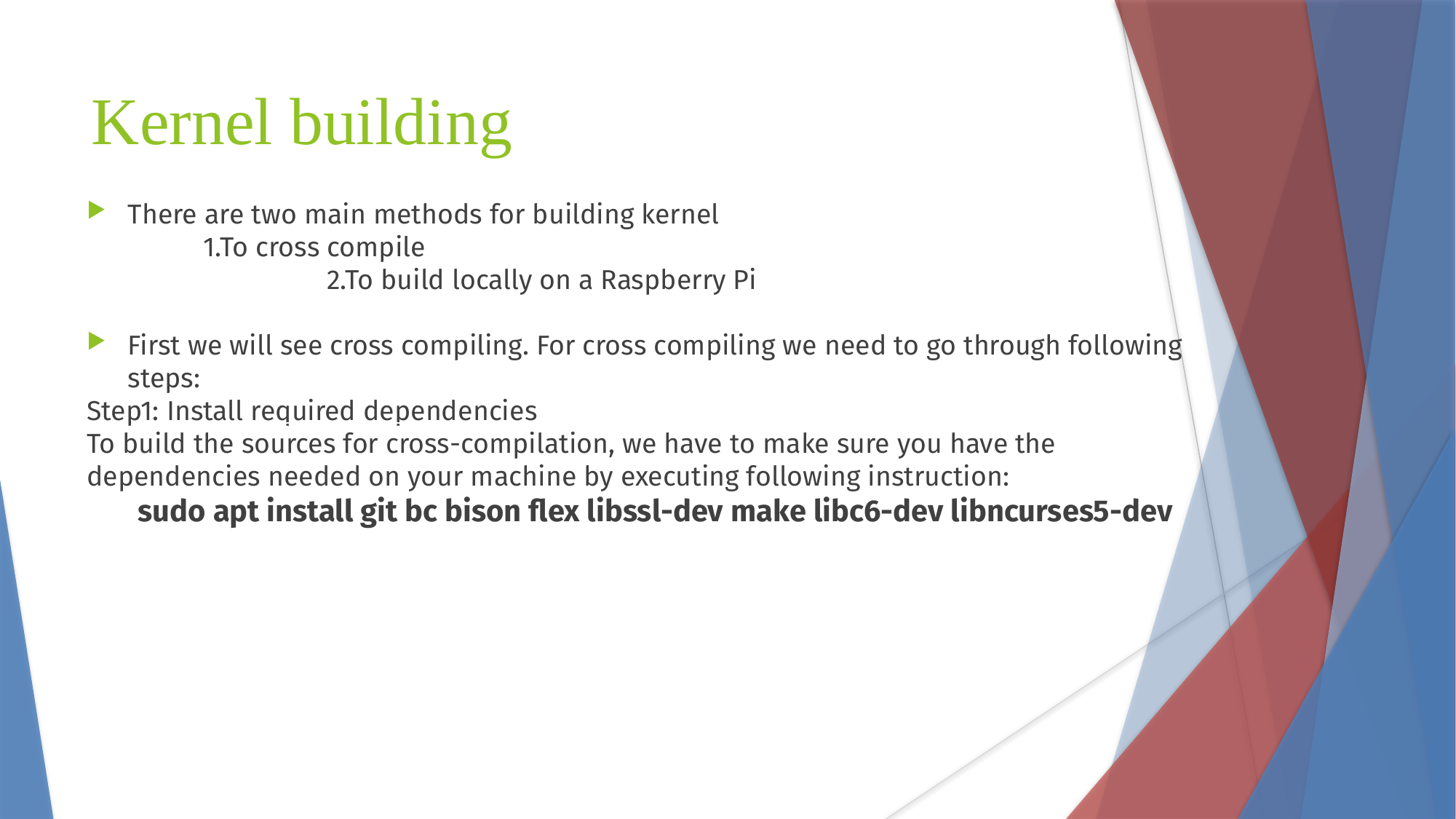

Kernel building
There are two main methods for building kernel
                1.To cross compile
		   2.To build locally on a Raspberry Pi

First we will see cross compiling. For cross compiling we need to go through following steps:
Step1: Install required dependencies
To build the sources for cross-compilation, we have to make sure you have the dependencies needed on your machine by executing following instruction:
       sudo apt install git bc bison flex libssl-dev make libc6-dev libncurses5-dev